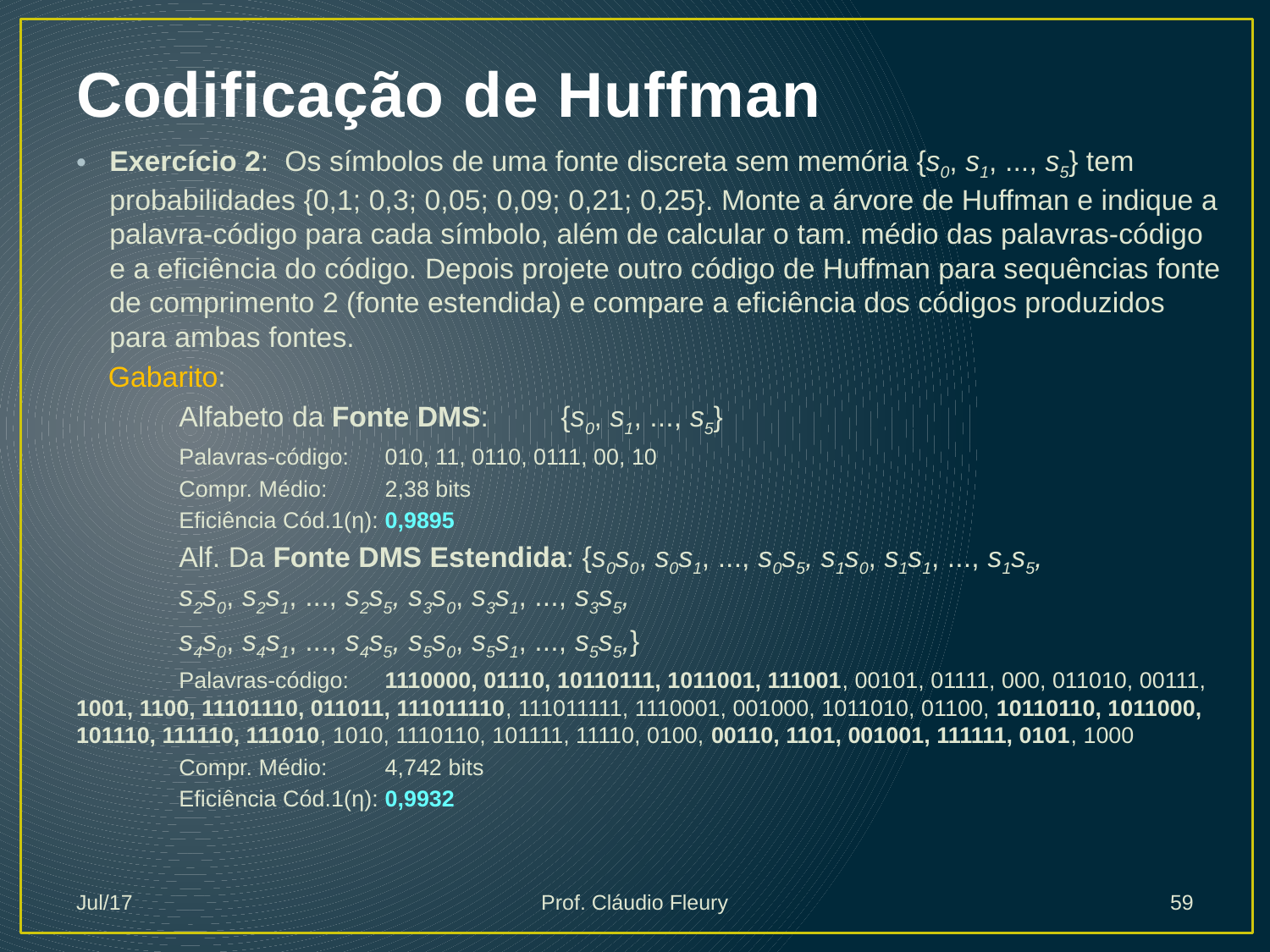

# Codificação de Huffman
Exercício 2:  Os símbolos de uma fonte discreta sem memória {s0, s1, ..., s5} tem probabilidades {0,1; 0,3; 0,05; 0,09; 0,21; 0,25}. Monte a árvore de Huffman e indique a palavra-código para cada símbolo, além de calcular o tam. médio das palavras-código e a eficiência do código. Depois projete outro código de Huffman para sequências fonte de comprimento 2 (fonte estendida) e compare a eficiência dos códigos produzidos para ambas fontes.
    Gabarito:
	Alfabeto da Fonte DMS:         {s0, s1, ..., s5}
	Palavras-código:		010, 11, 0110, 0111, 00, 10
	Compr. Médio: 		2,38 bits
	Eficiência Cód.1(η):		0,9895
	Alf. Da Fonte DMS Estendida: {s0s0, s0s1, ..., s0s5, s1s0, s1s1, ..., s1s5,
					s2s0, s2s1, ..., s2s5, s3s0, s3s1, ..., s3s5,
					s4s0, s4s1, ..., s4s5, s5s0, s5s1, ..., s5s5,}
		Palavras-código:		1110000, 01110, 10110111, 1011001, 111001, 00101, 01111, 000, 011010, 00111, 1001, 1100, 11101110, 011011, 111011110, 111011111, 1110001, 001000, 1011010, 01100, 10110110, 1011000, 101110, 111110, 111010, 1010, 1110110, 101111, 11110, 0100, 00110, 1101, 001001, 111111, 0101, 1000
	Compr. Médio: 		4,742 bits
	Eficiência Cód.1(η):		0,9932

Jul/17
Prof. Cláudio Fleury
59